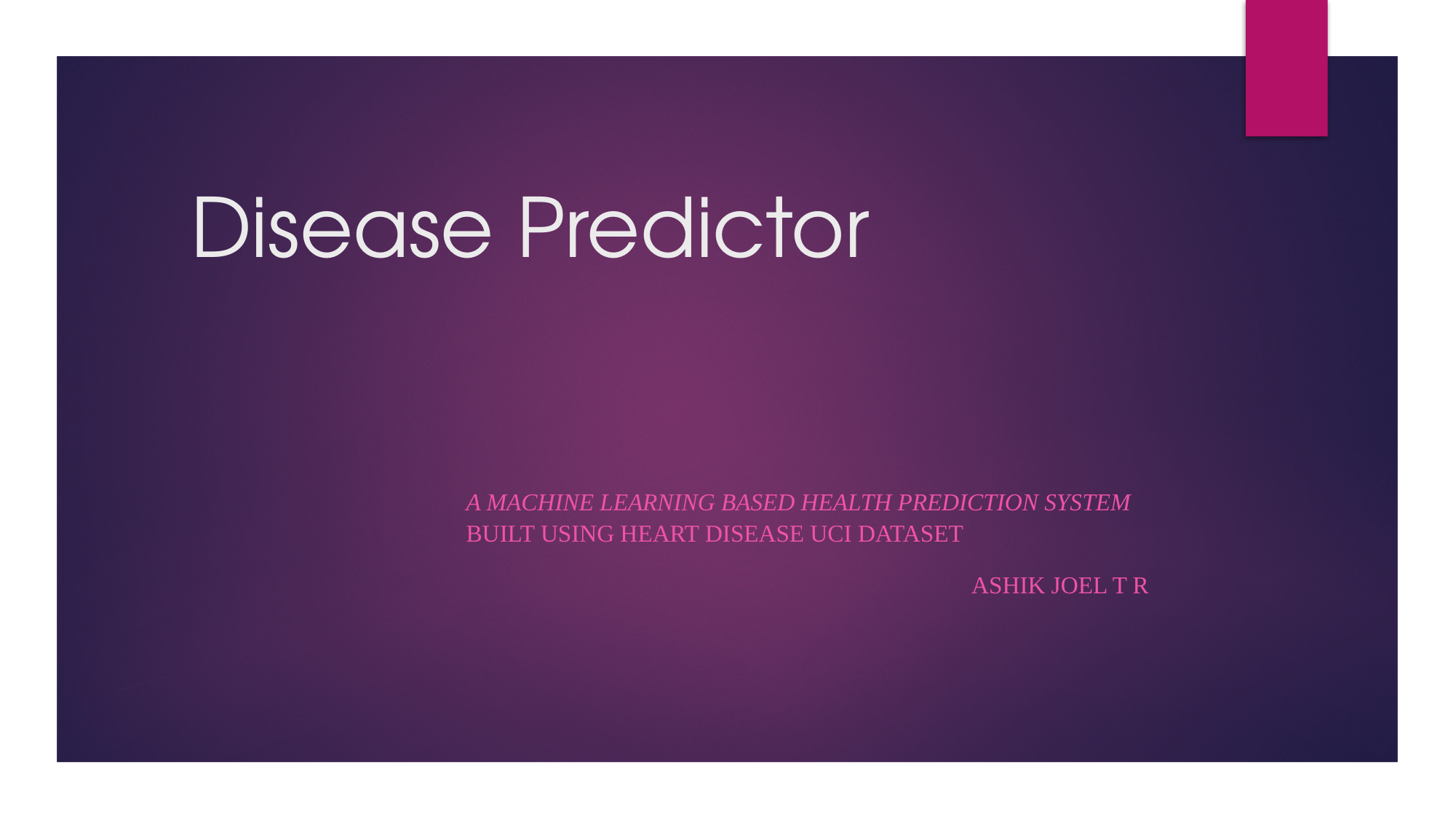

# Disease Predictor
A Machine Learning Based Health Prediction System
Built using Heart Disease UCI Dataset

ASHIK JOEL T R